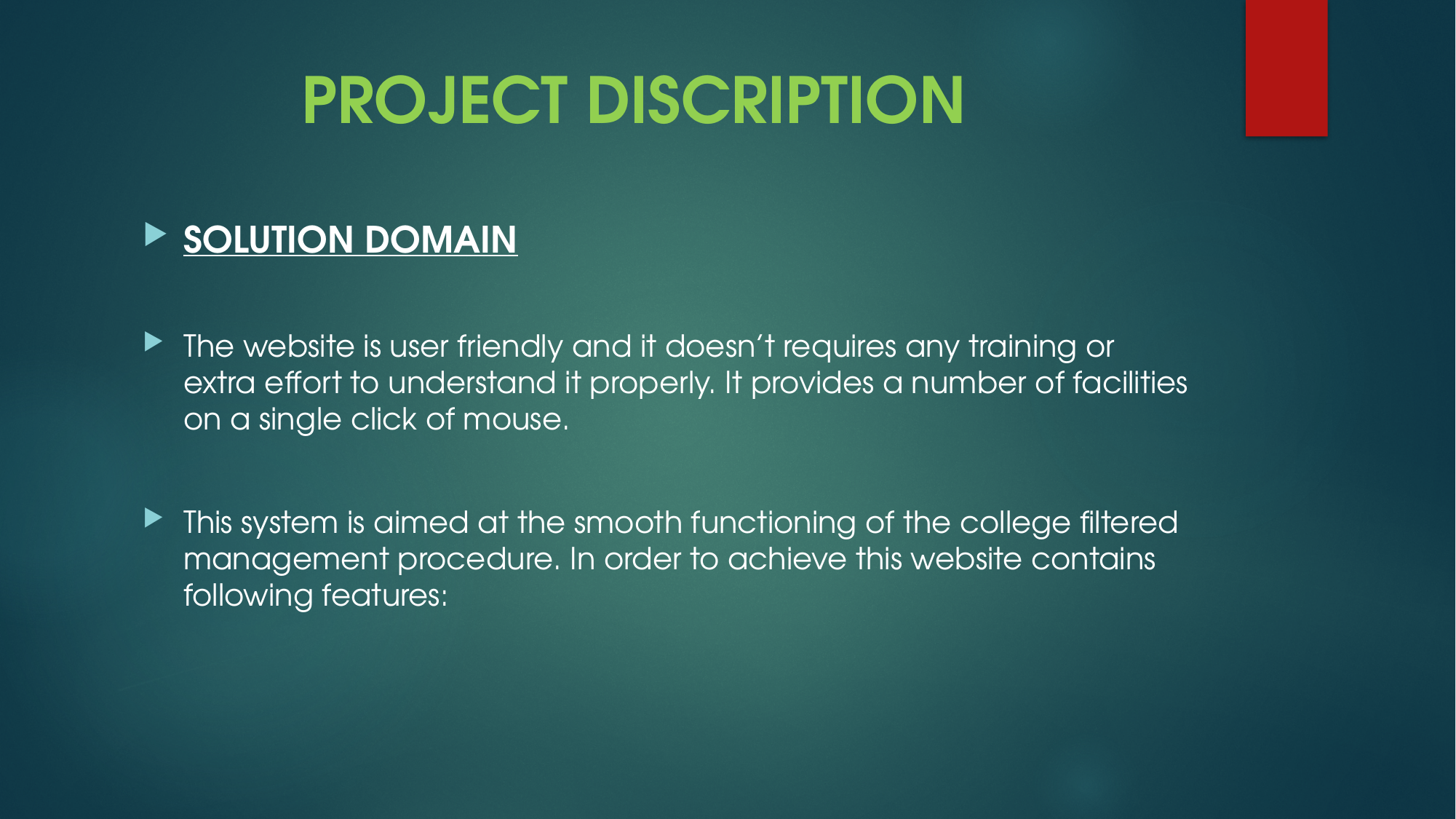

# PROJECT DISCRIPTION
SOLUTION DOMAIN

The website is user friendly and it doesn’t requires any training or extra effort to understand it properly. It provides a number of facilities on a single click of mouse.

This system is aimed at the smooth functioning of the college filtered management procedure. In order to achieve this website contains following features: